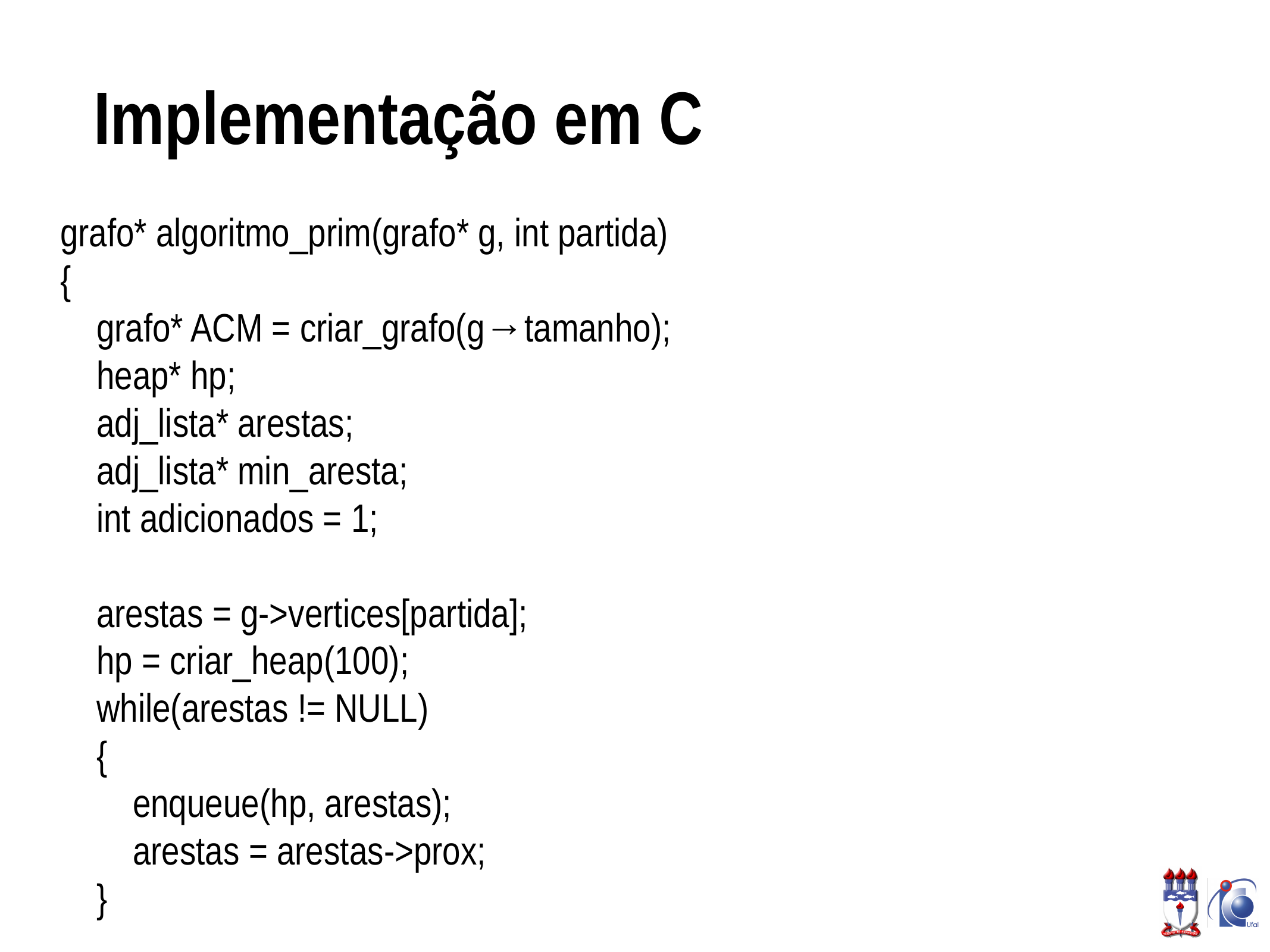

Implementação em C
grafo* algoritmo_prim(grafo* g, int partida)
{
    grafo* ACM = criar_grafo(g→tamanho);
    heap* hp;
    adj_lista* arestas;
    adj_lista* min_aresta;
    int adicionados = 1;

    arestas = g->vertices[partida];
    hp = criar_heap(100);
    while(arestas != NULL)
    {
        enqueue(hp, arestas);
        arestas = arestas->prox;
    }